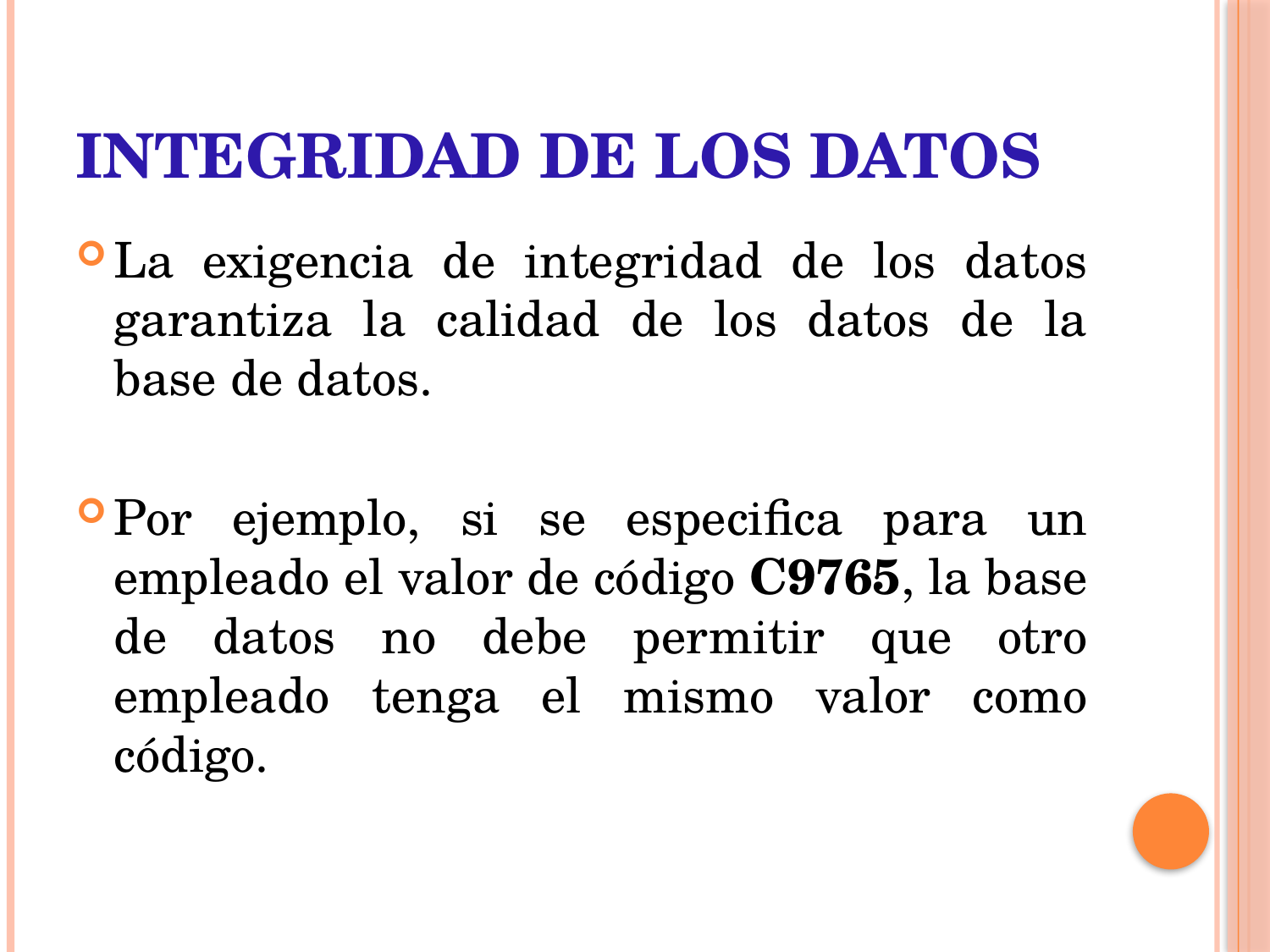

# Integridad de los datos
La exigencia de integridad de los datos garantiza la calidad de los datos de la base de datos.

Por ejemplo, si se especifica para un empleado el valor de código C9765, la base de datos no debe permitir que otro empleado tenga el mismo valor como código.